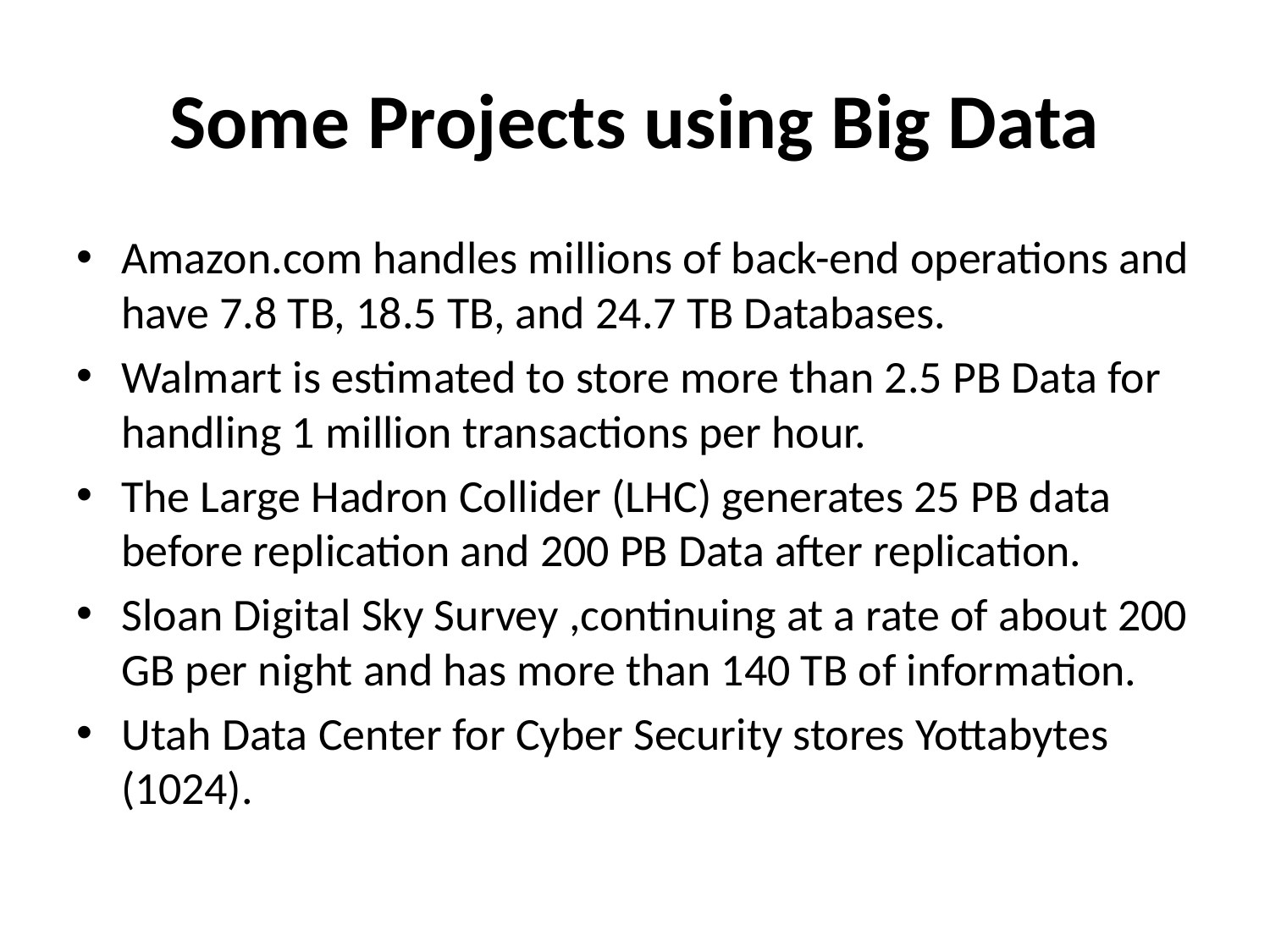

# Some Projects using Big Data
Amazon.com handles millions of back-end operations and have 7.8 TB, 18.5 TB, and 24.7 TB Databases.
Walmart is estimated to store more than 2.5 PB Data for handling 1 million transactions per hour.
The Large Hadron Collider (LHC) generates 25 PB data before replication and 200 PB Data after replication.
Sloan Digital Sky Survey ,continuing at a rate of about 200 GB per night and has more than 140 TB of information.
Utah Data Center for Cyber Security stores Yottabytes (1024).